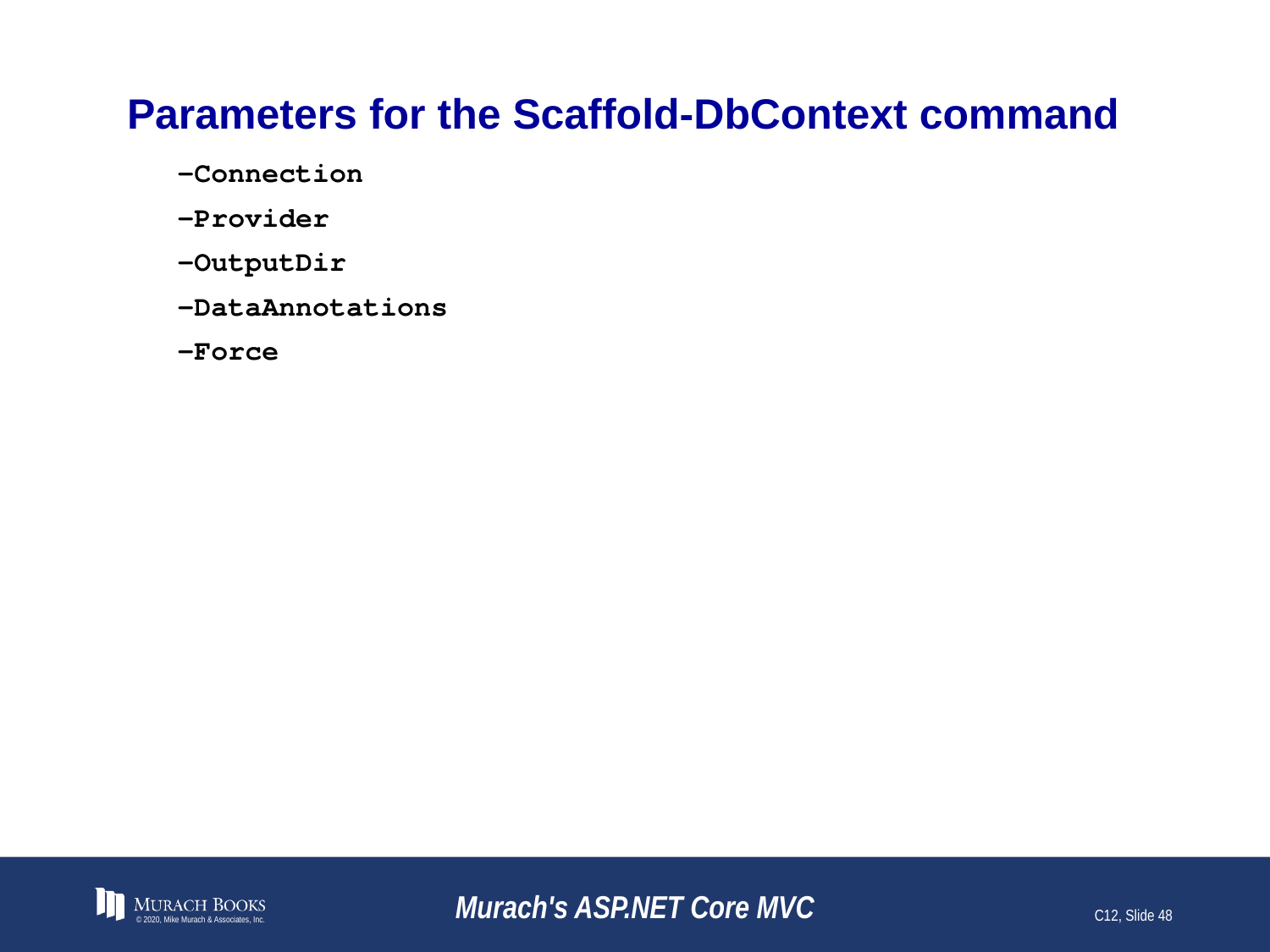

# Parameters for the Scaffold-DbContext command
-Connection
-Provider
-OutputDir
-DataAnnotations
-Force

© 2020, Mike Murach & Associates, Inc.
Murach's ASP.NET Core MVC

C12, Slide 48